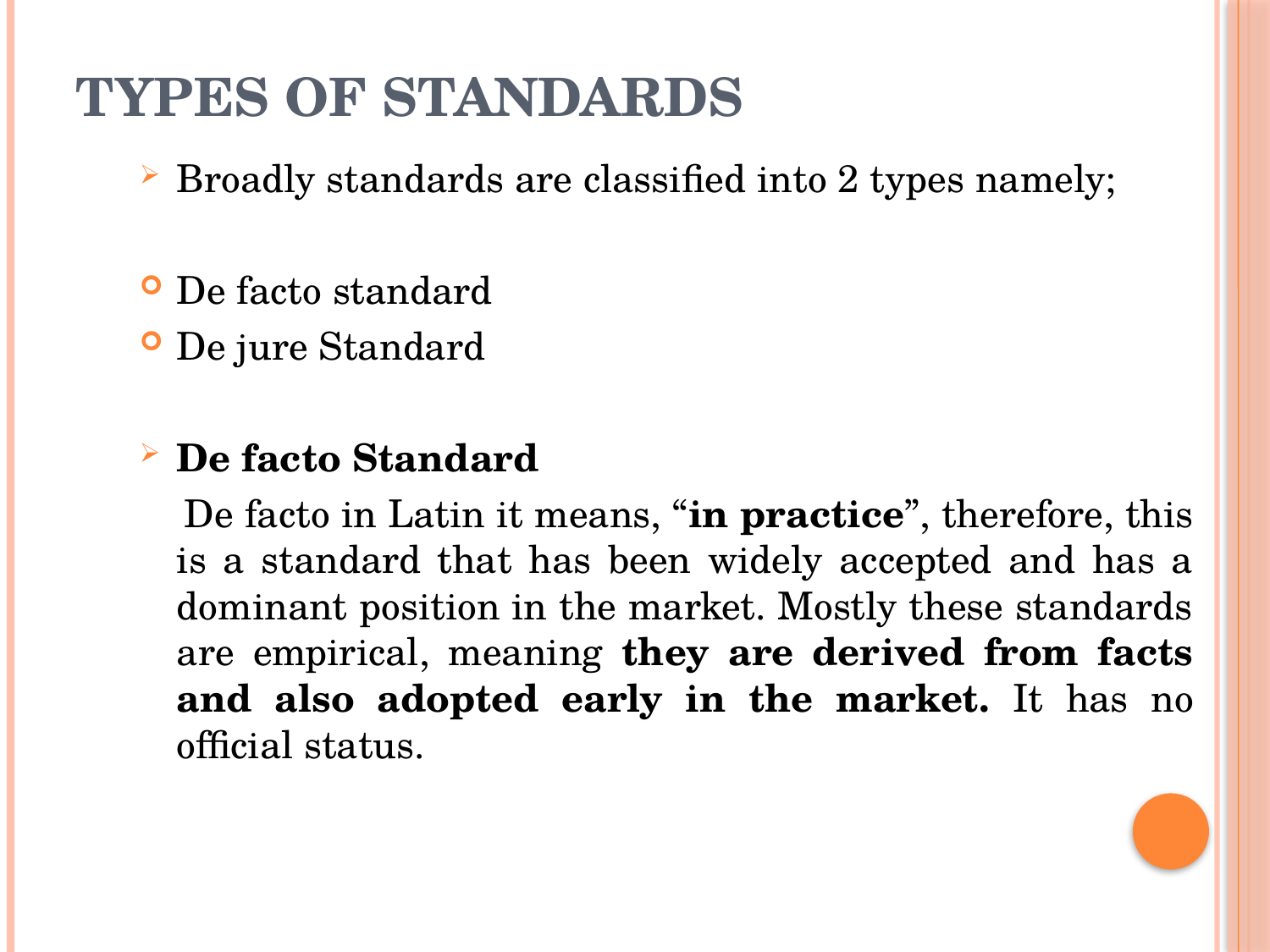

# Types of Standards
Broadly standards are classified into 2 types namely;

De facto standard
De jure Standard

De facto Standard
    De facto in Latin it means, “in practice”, therefore, this is a standard that has been widely accepted and has a dominant position in the market. Mostly these standards are empirical, meaning they are derived from facts and also adopted early in the market. It has no official status.